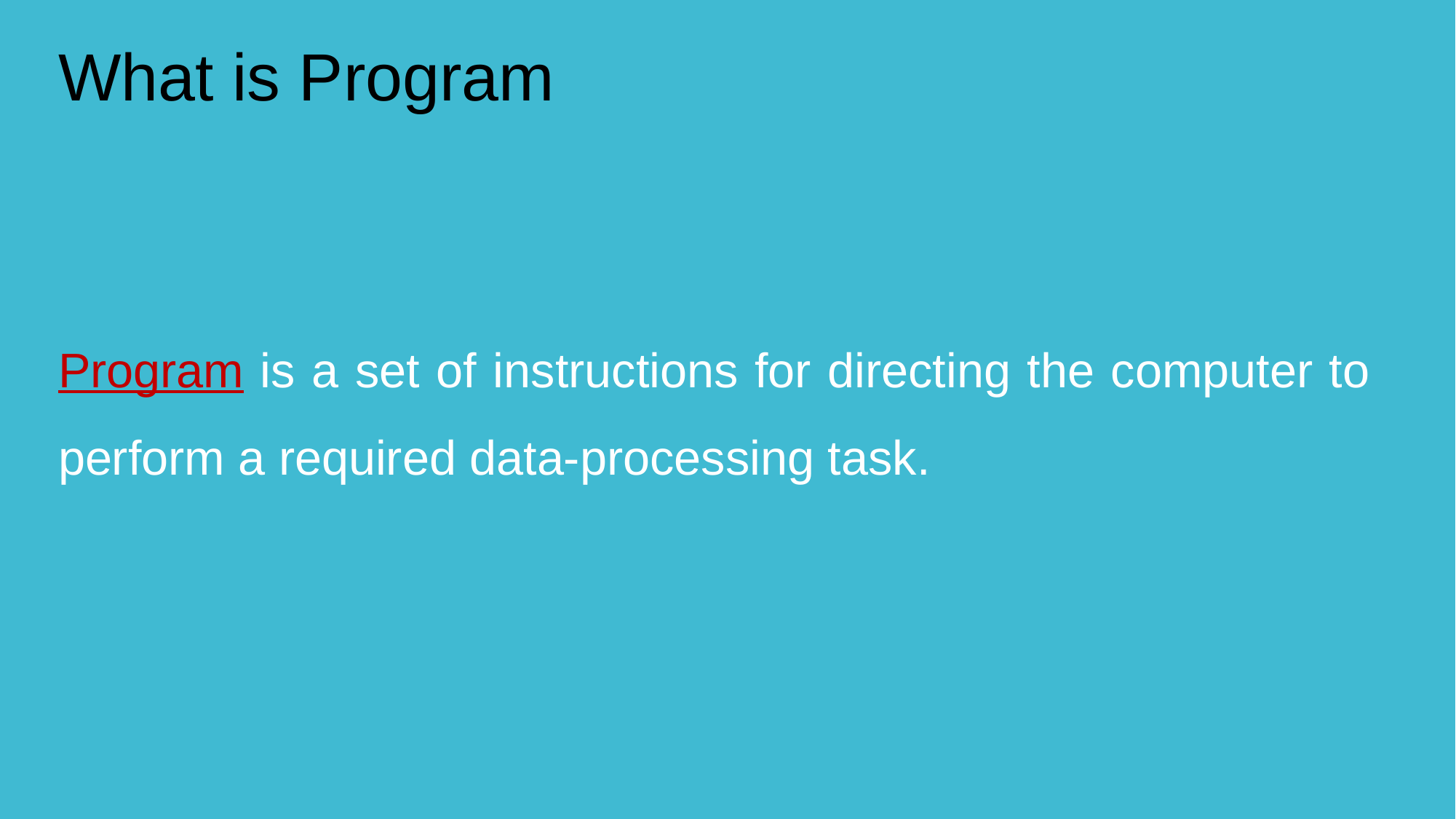

# What is Program

Program is a set of instructions for directing the computer to perform a required data-processing task.